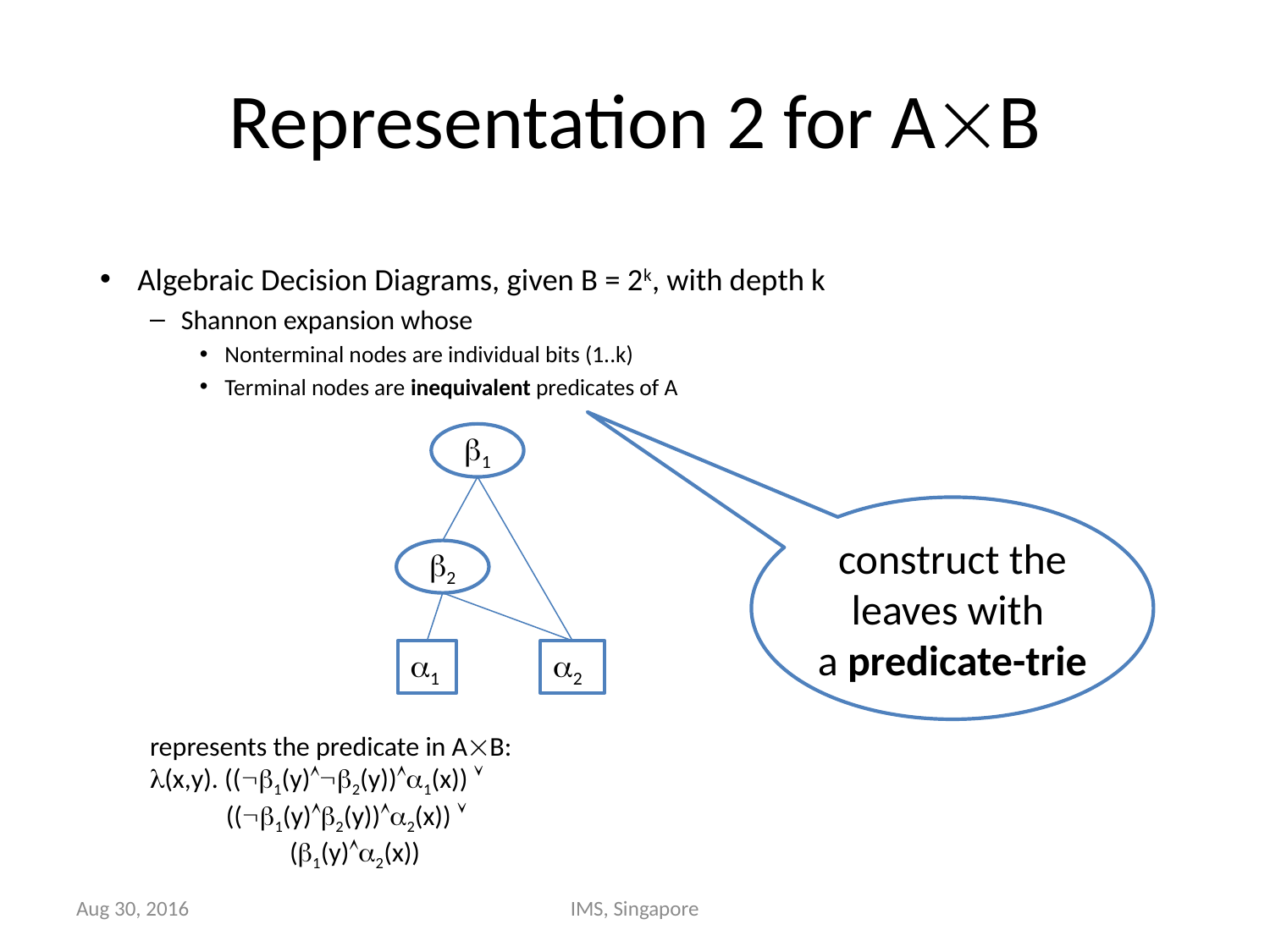

# Representation 2 for A×B
Algebraic Decision Diagrams, given B = 2k, with depth k
Shannon expansion whose
Nonterminal nodes are individual bits (1..k)
Terminal nodes are inequivalent predicates of A

	represents the predicate in A×B:
	λ(x,y). ((¬β1(y)∧¬β2(y))∧α1(x)) ∨
           	 ((¬β1(y)∧β2(y))∧α2(x)) ∨
            	(β1(y)∧α2(x))

β1
β2
α1
α2
construct the leaves with
a predicate-trie
Aug 30, 2016
IMS, Singapore
60